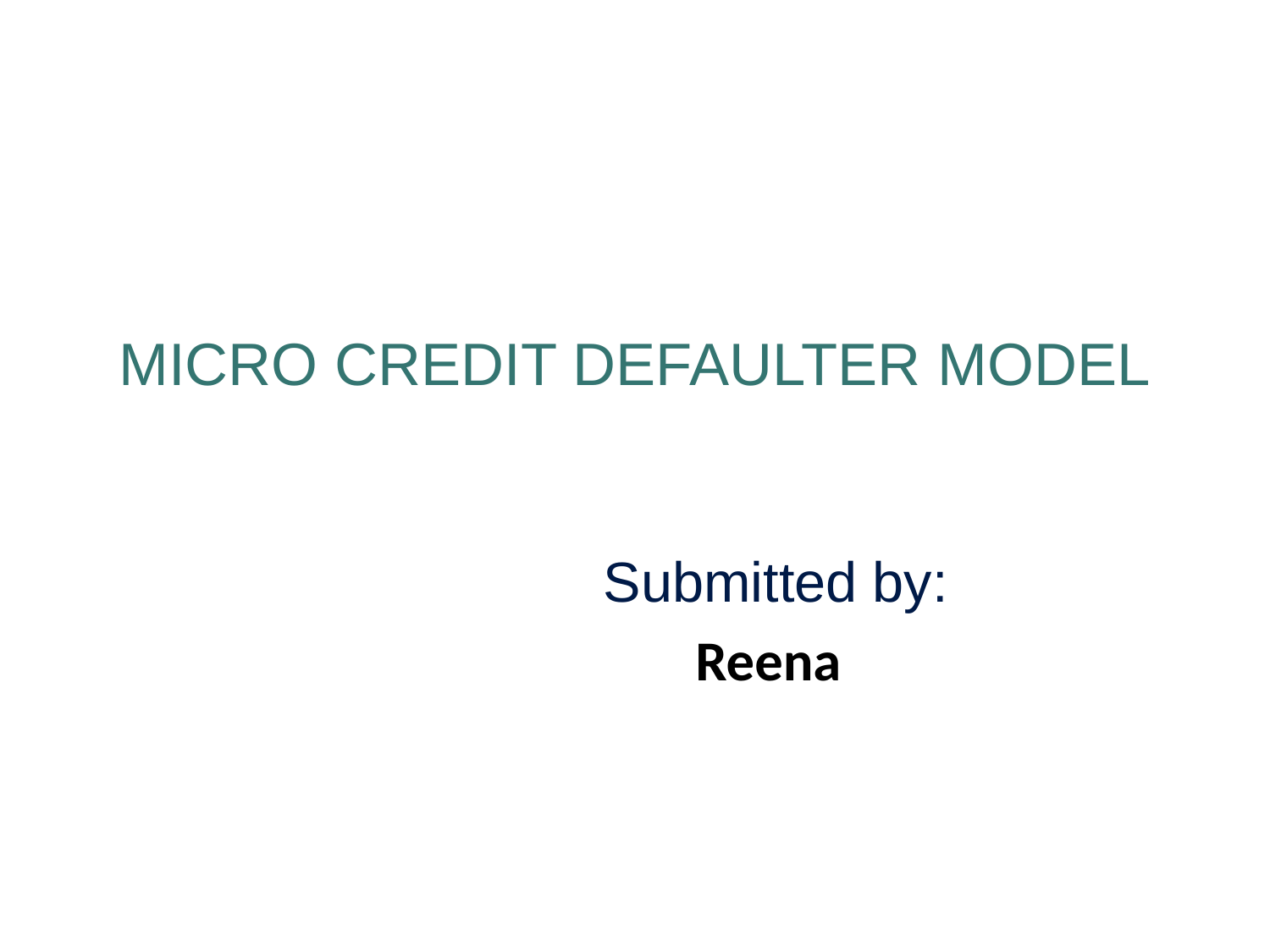

# MICRO CREDIT DEFAULTER MODEL
                  Submitted by:
                     Reena